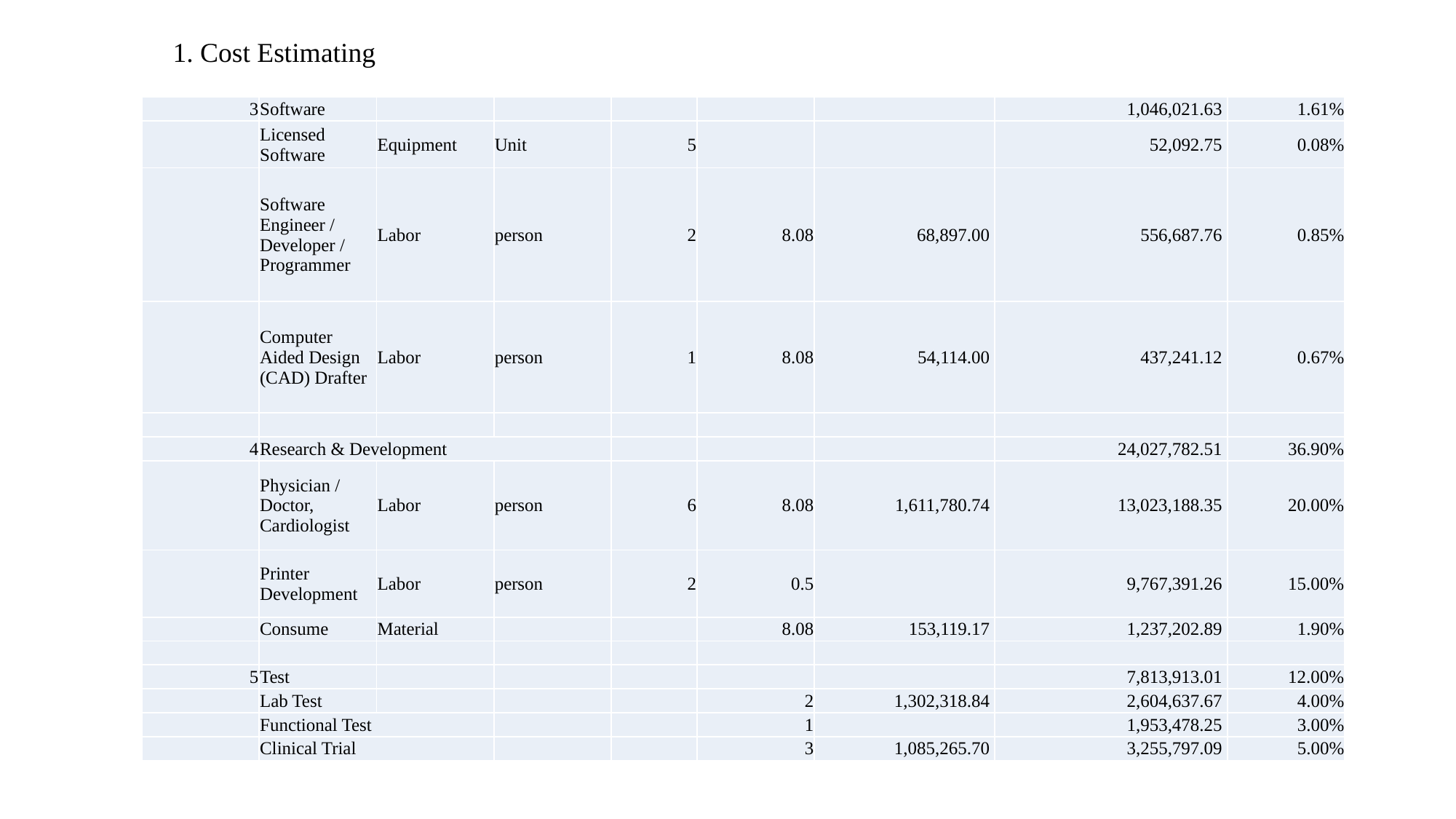

1. Cost Estimating
| 3 | Software |  |  |  |  |  | 1,046,021.63 | 1.61% |
| --- | --- | --- | --- | --- | --- | --- | --- | --- |
|  | Licensed Software | Equipment | Unit | 5 |  |  | 52,092.75 | 0.08% |
|  | Software Engineer / Developer / Programmer | Labor | person | 2 | 8.08 | 68,897.00 | 556,687.76 | 0.85% |
|  | Computer Aided Design (CAD) Drafter | Labor | person | 1 | 8.08 | 54,114.00 | 437,241.12 | 0.67% |
|  |  |  |  |  |  |  |  |  |
| 4 | Research & Development |  |  |  |  |  | 24,027,782.51 | 36.90% |
|  | Physician / Doctor, Cardiologist | Labor | person | 6 | 8.08 | 1,611,780.74 | 13,023,188.35 | 20.00% |
|  | Printer Development | Labor | person | 2 | 0.5 |  | 9,767,391.26 | 15.00% |
|  | Consume | Material |  |  | 8.08 | 153,119.17 | 1,237,202.89 | 1.90% |
|  |  |  |  |  |  |  |  |  |
| 5 | Test |  |  |  |  |  | 7,813,913.01 | 12.00% |
|  | Lab Test |  |  |  | 2 | 1,302,318.84 | 2,604,637.67 | 4.00% |
|  | Functional Test |  |  |  | 1 |  | 1,953,478.25 | 3.00% |
|  | Clinical Trial |  |  |  | 3 | 1,085,265.70 | 3,255,797.09 | 5.00% |